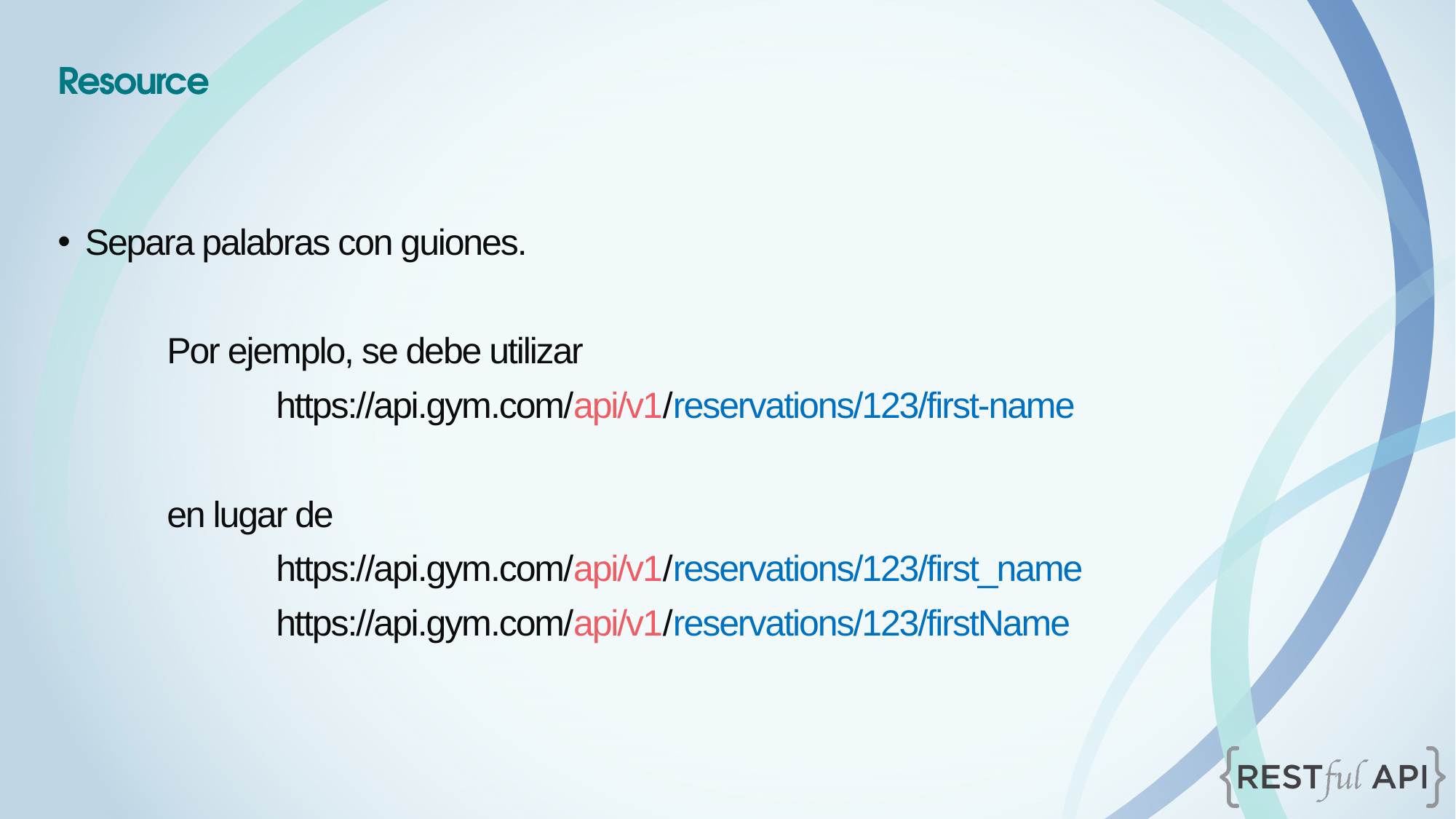

Resource
Separa palabras con guiones.

	Por ejemplo, se debe utilizar
		https://api.gym.com/api/v1/reservations/123/first-name

	en lugar de
		https://api.gym.com/api/v1/reservations/123/first_name
		https://api.gym.com/api/v1/reservations/123/firstName